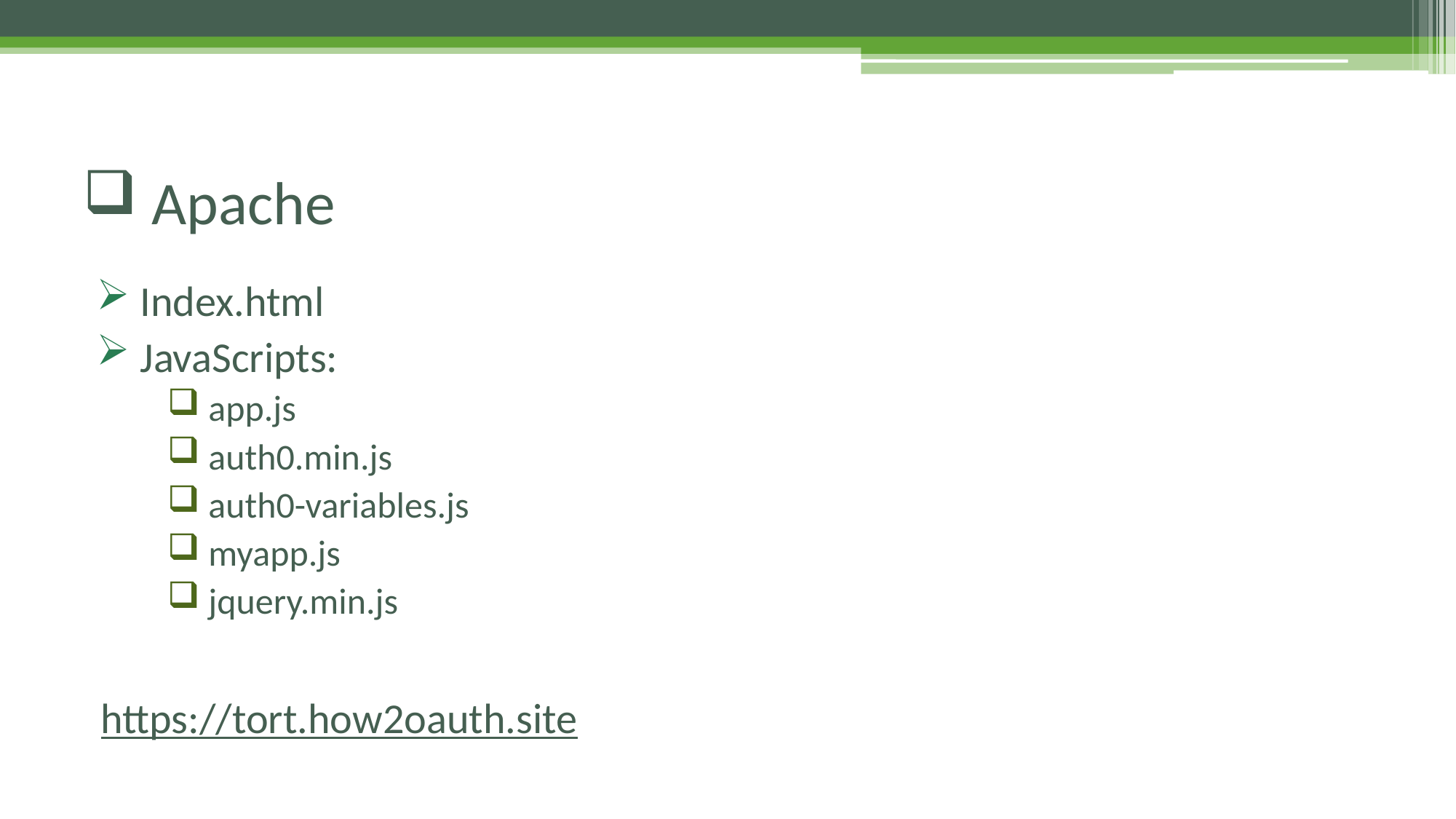

# Apache
 Index.html
 JavaScripts:
 app.js
 auth0.min.js
 auth0-variables.js
 myapp.js
 jquery.min.js

https://tort.how2oauth.site